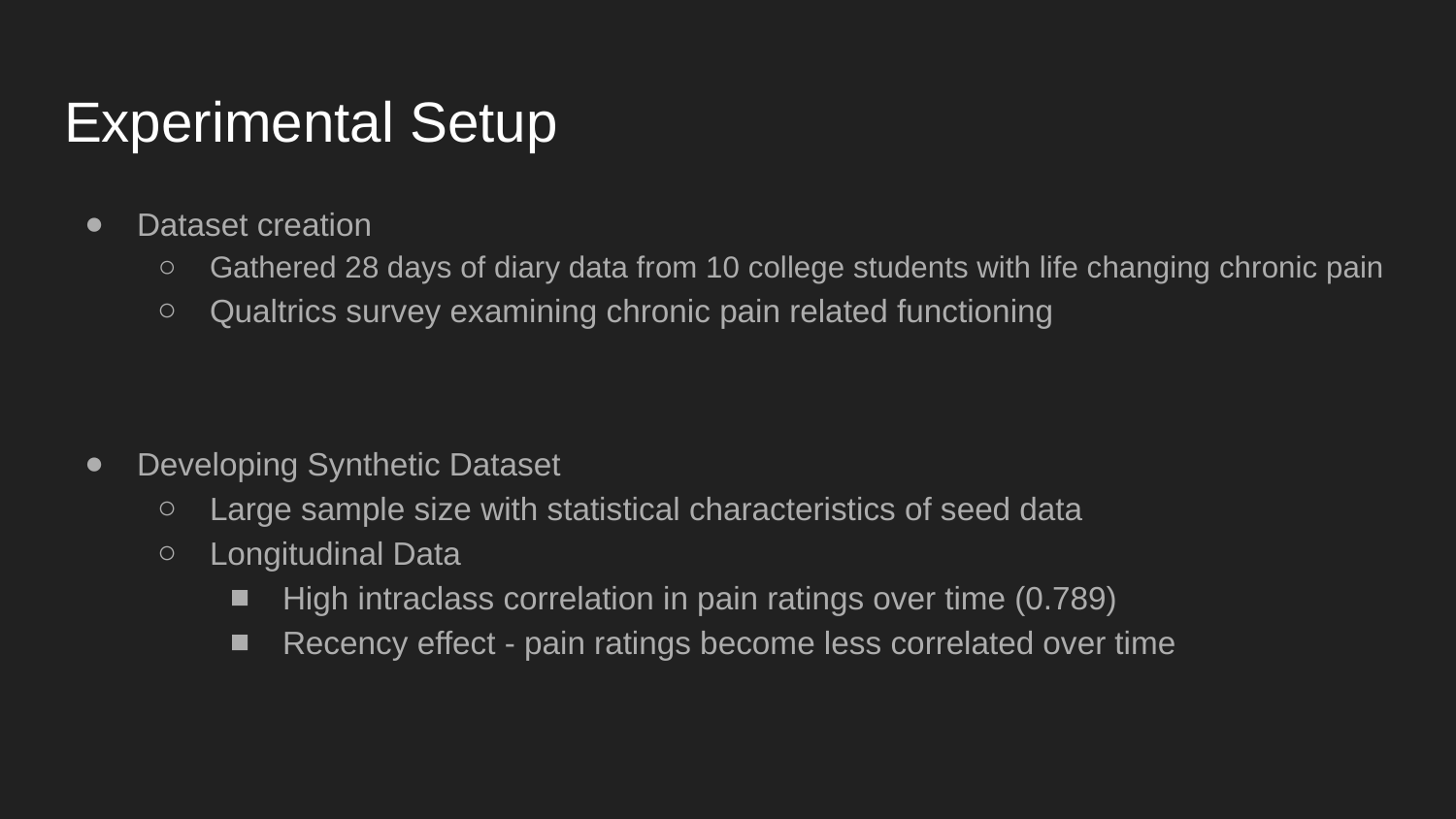

# Experimental Setup
Dataset creation
Gathered 28 days of diary data from 10 college students with life changing chronic pain
Qualtrics survey examining chronic pain related functioning

Developing Synthetic Dataset
Large sample size with statistical characteristics of seed data
Longitudinal Data
High intraclass correlation in pain ratings over time (0.789)
Recency effect - pain ratings become less correlated over time